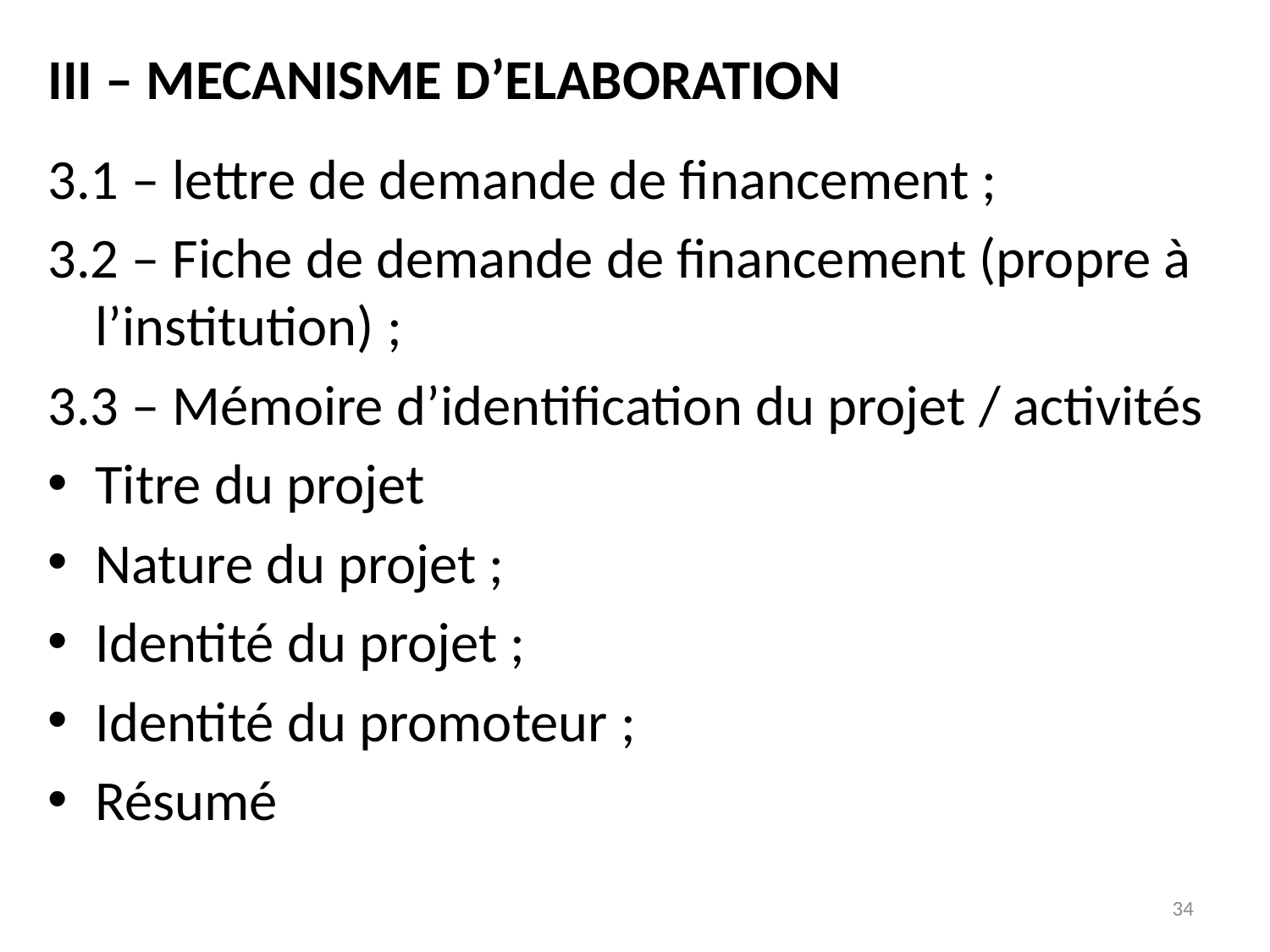

III – MECANISME D’ELABORATION
3.1 – lettre de demande de financement ;
3.2 – Fiche de demande de financement (propre à l’institution) ;
3.3 – Mémoire d’identification du projet / activités
Titre du projet
Nature du projet ;
Identité du projet ;
Identité du promoteur ;
Résumé

34